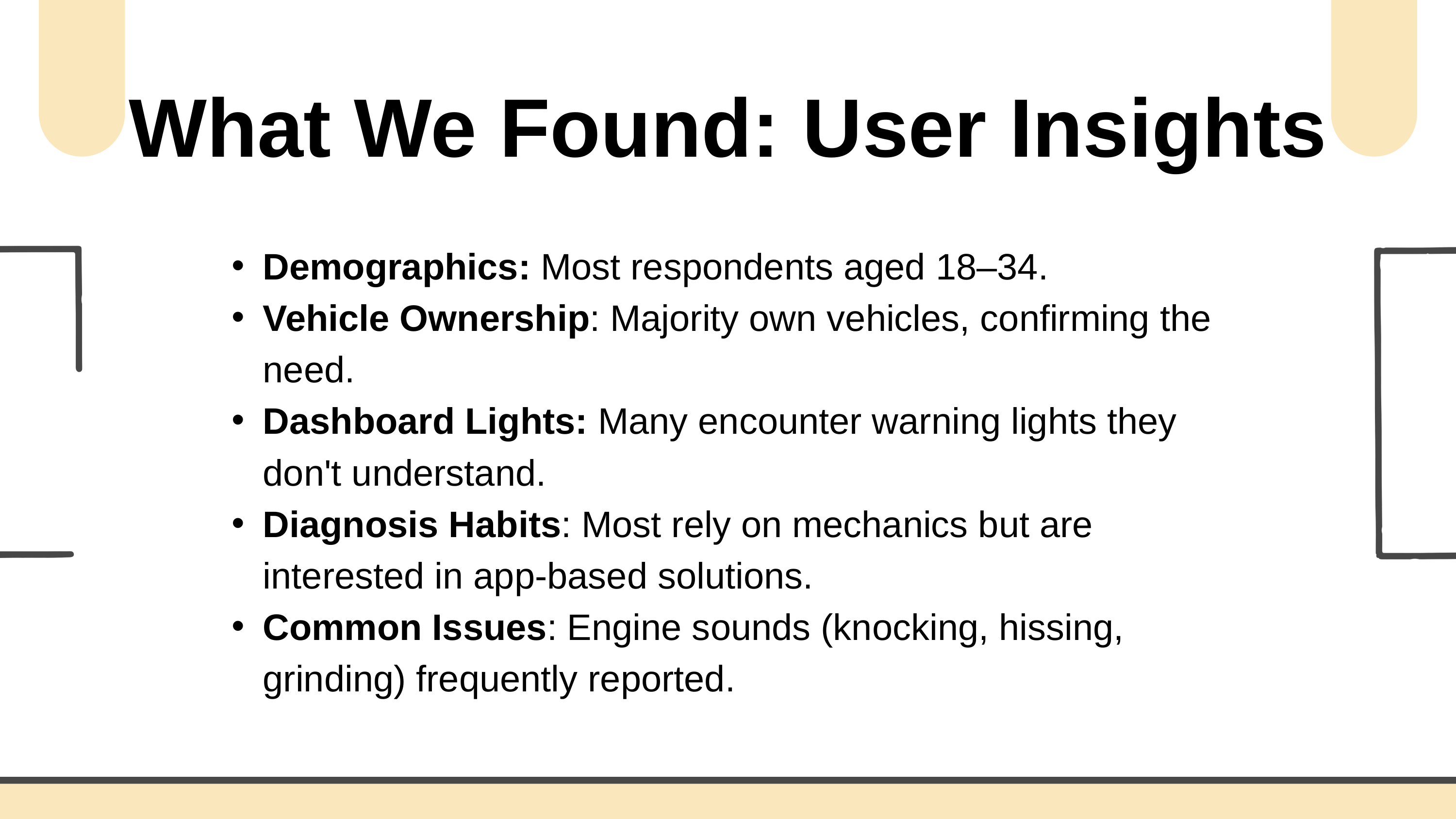

What We Found: User Insights
Demographics: Most respondents aged 18–34.
Vehicle Ownership: Majority own vehicles, confirming the need.
Dashboard Lights: Many encounter warning lights they don't understand.
Diagnosis Habits: Most rely on mechanics but are interested in app-based solutions.
Common Issues: Engine sounds (knocking, hissing, grinding) frequently reported.